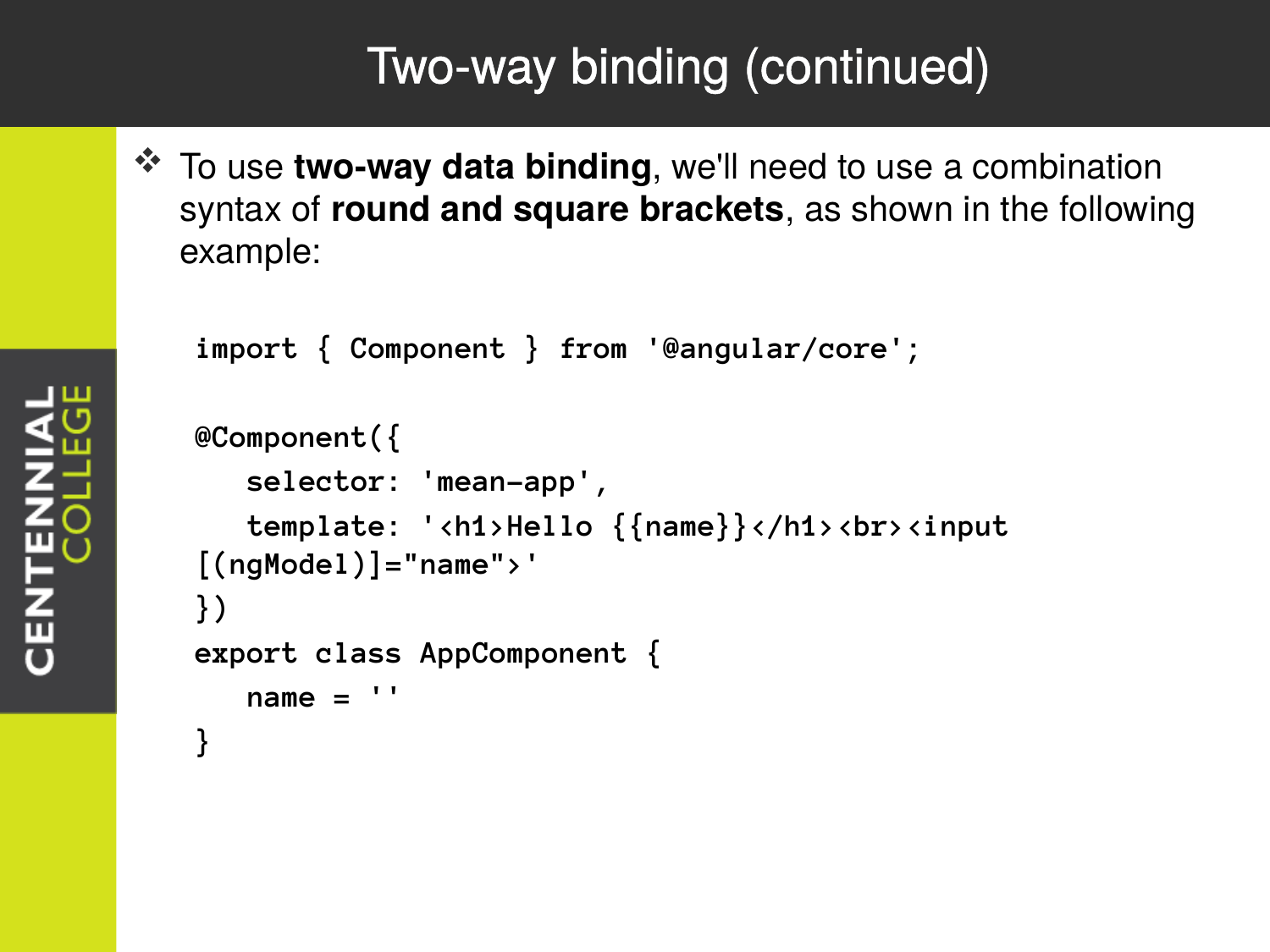

# Two-way binding (continued)
To use two-way data binding, we'll need to use a combination syntax of round and square brackets, as shown in the following example:

import { Component } from '@angular/core';

@Component({
   selector: 'mean-app',
   template: '<h1>Hello {{name}}</h1><br><input [(ngModel)]="name">'
})
export class AppComponent {
   name = ''
}